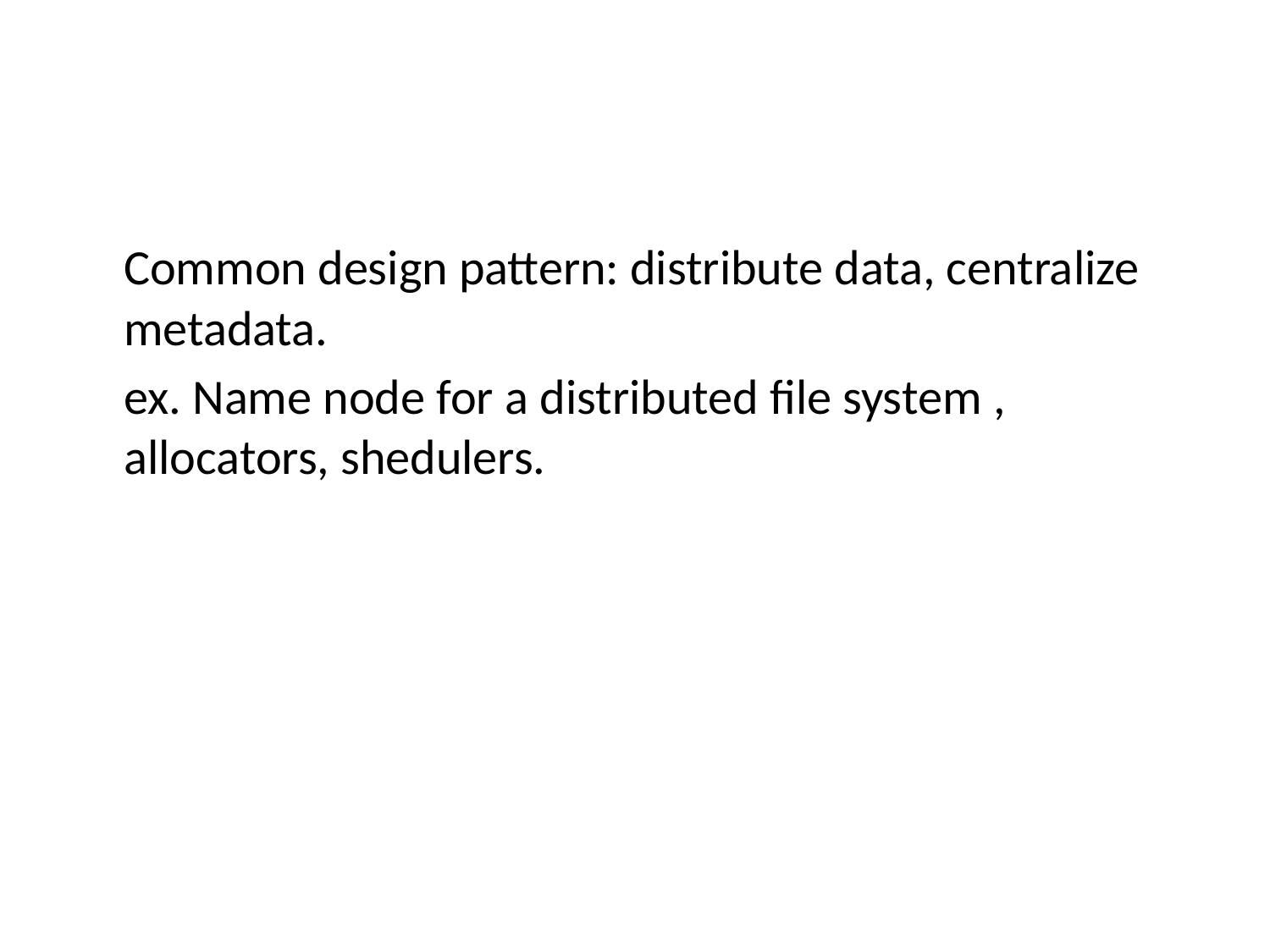

Common design pattern: distribute data, centralize metadata.
	ex. Name node for a distributed file system , allocators, shedulers.